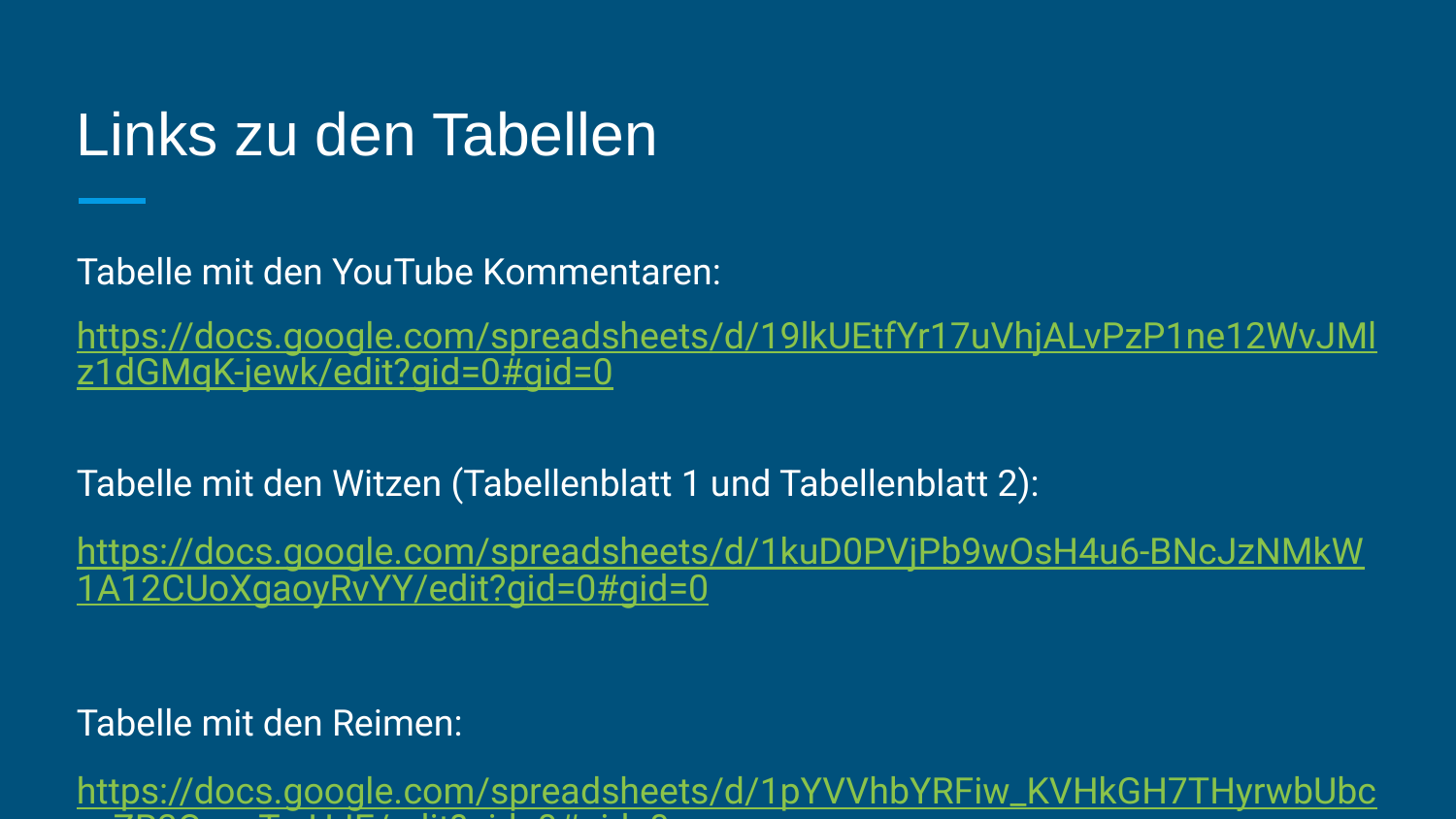

# Links zu den Tabellen
Tabelle mit den YouTube Kommentaren:
https://docs.google.com/spreadsheets/d/19lkUEtfYr17uVhjALvPzP1ne12WvJMlz1dGMqK-jewk/edit?gid=0#gid=0

Tabelle mit den Witzen (Tabellenblatt 1 und Tabellenblatt 2):
https://docs.google.com/spreadsheets/d/1kuD0PVjPb9wOsH4u6-BNcJzNMkW1A12CUoXgaoyRvYY/edit?gid=0#gid=0

Tabelle mit den Reimen:
https://docs.google.com/spreadsheets/d/1pYVVhbYRFiw_KVHkGH7THyrwbUbcxsZR3QczcTa-HJE/edit?gid=0#gid=0